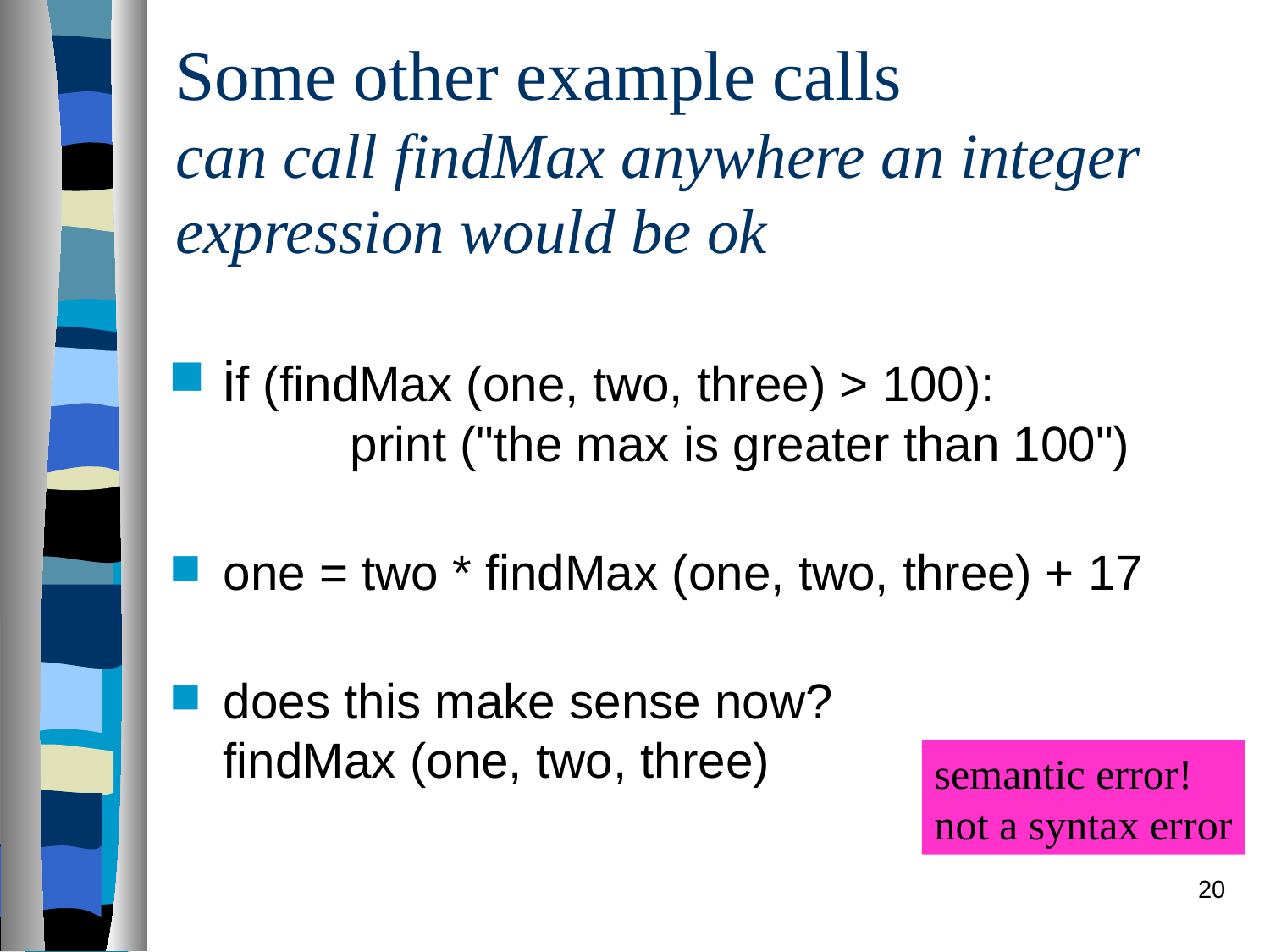

# Some other example calls can call findMax anywhere an integer expression would be ok
if (findMax (one, two, three) > 100):
	print ("the max is greater than 100")
one = two * findMax (one, two, three) + 17
does this make sense now?
findMax (one, two, three)
semantic error!
not a syntax error
20